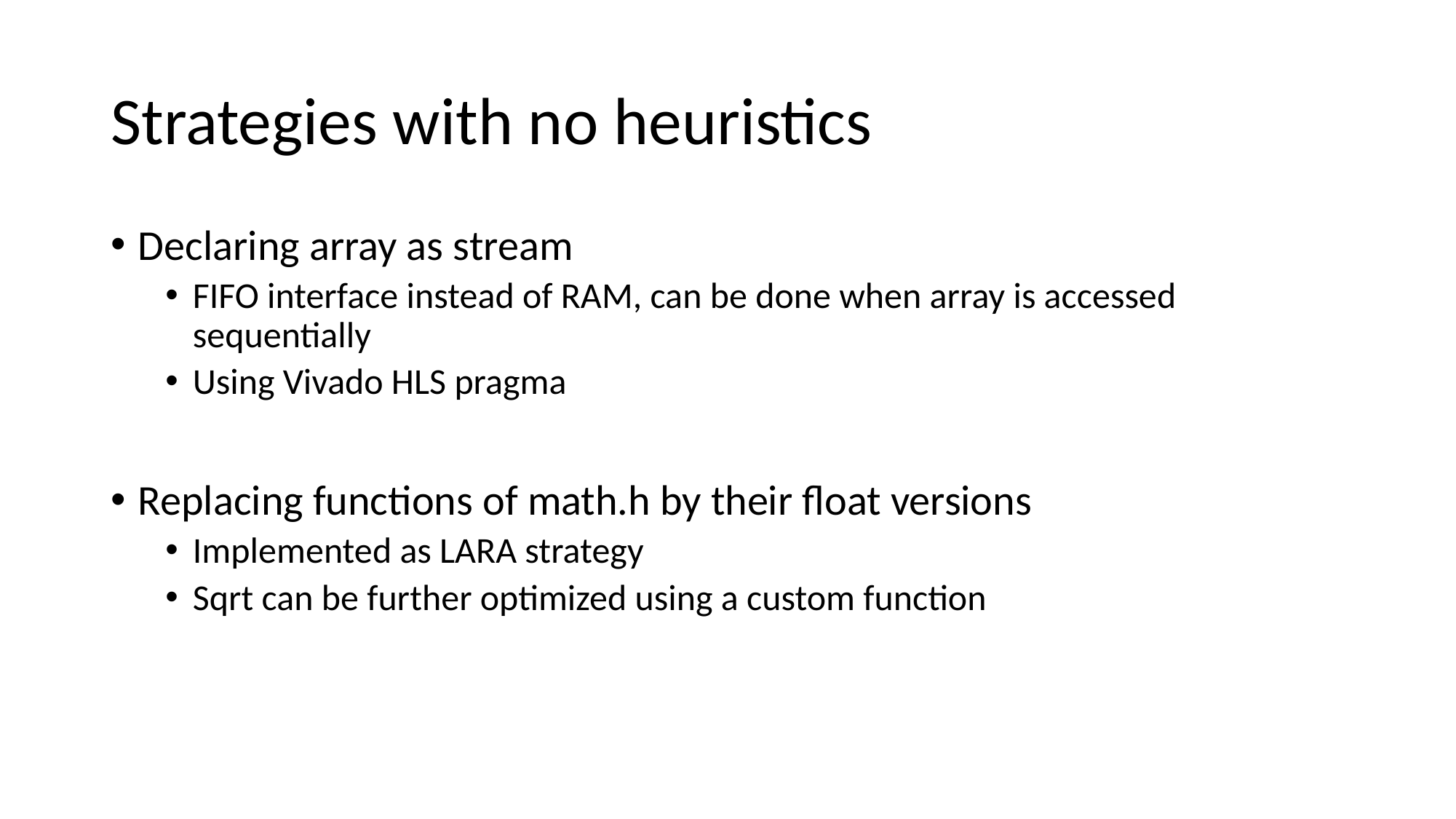

# Strategies with no heuristics
Declaring array as stream
FIFO interface instead of RAM, can be done when array is accessed sequentially
Using Vivado HLS pragma

Replacing functions of math.h by their float versions
Implemented as LARA strategy
Sqrt can be further optimized using a custom function